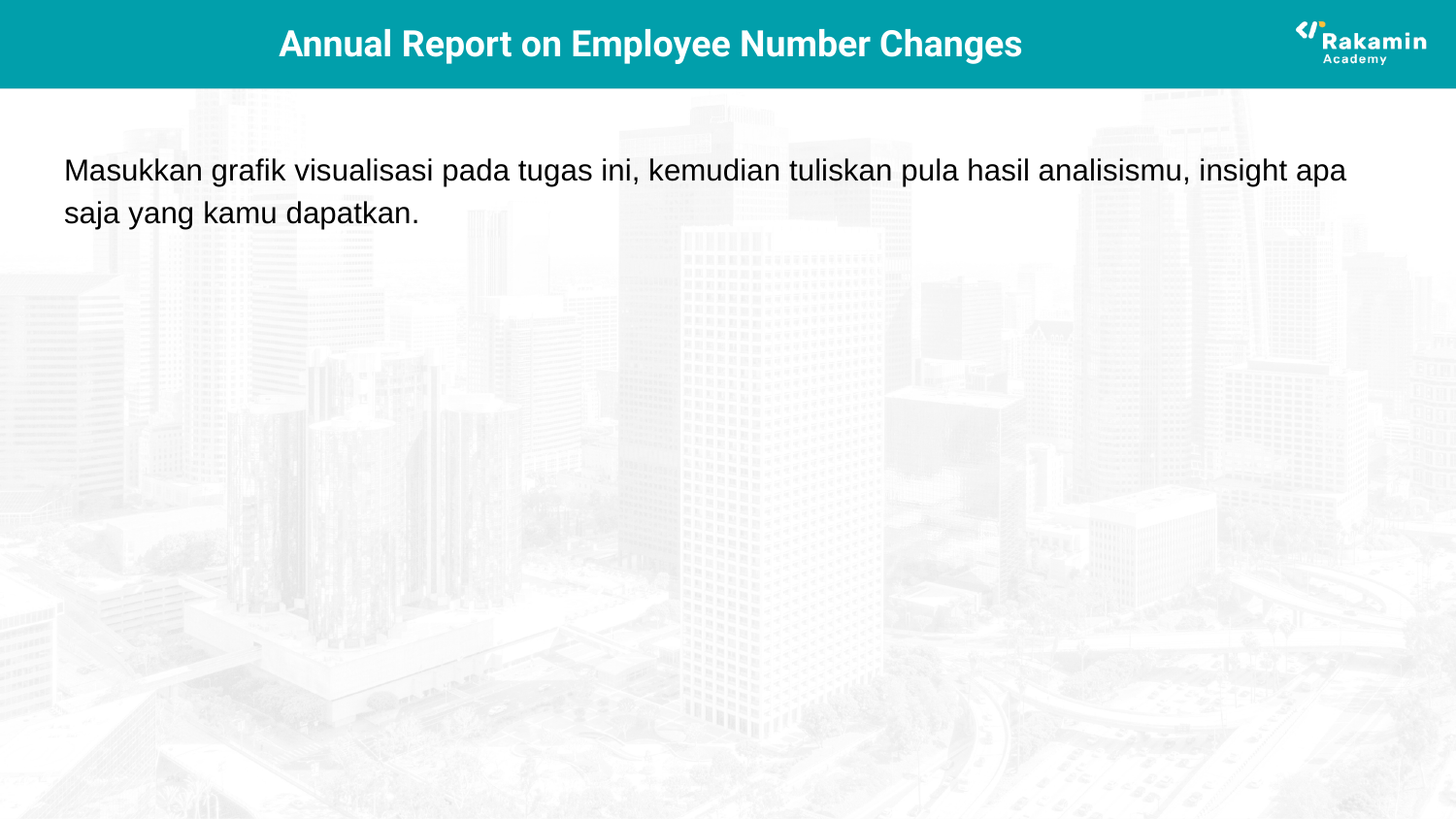

# Annual Report on Employee Number Changes

Masukkan grafik visualisasi pada tugas ini, kemudian tuliskan pula hasil analisismu, insight apa saja yang kamu dapatkan.